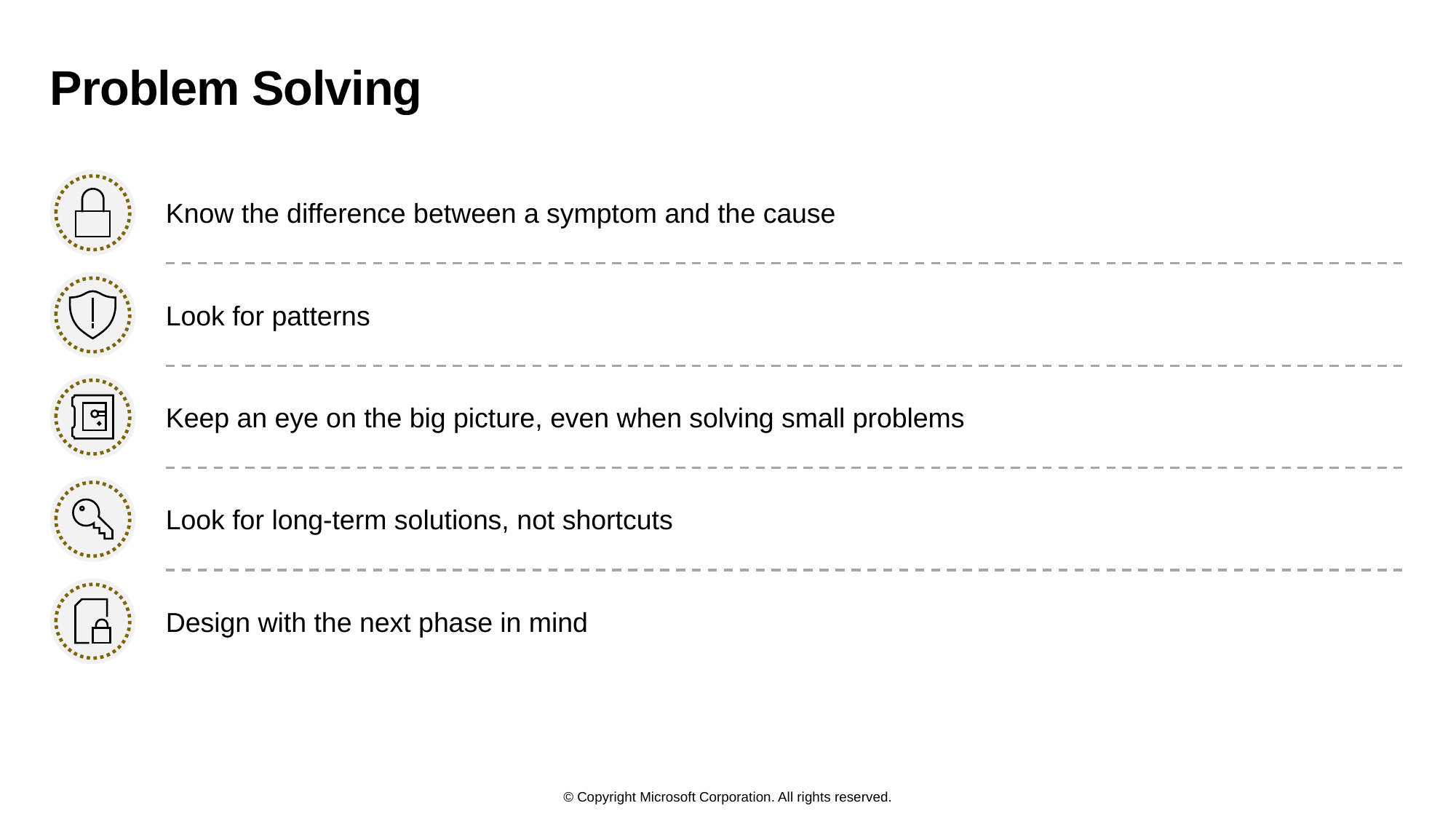

# Problem Solving

Know the difference between a symptom and the cause

Look for patterns

Keep an eye on the big picture, even when solving small problems

Look for long-term solutions, not shortcuts

Design with the next phase in mind